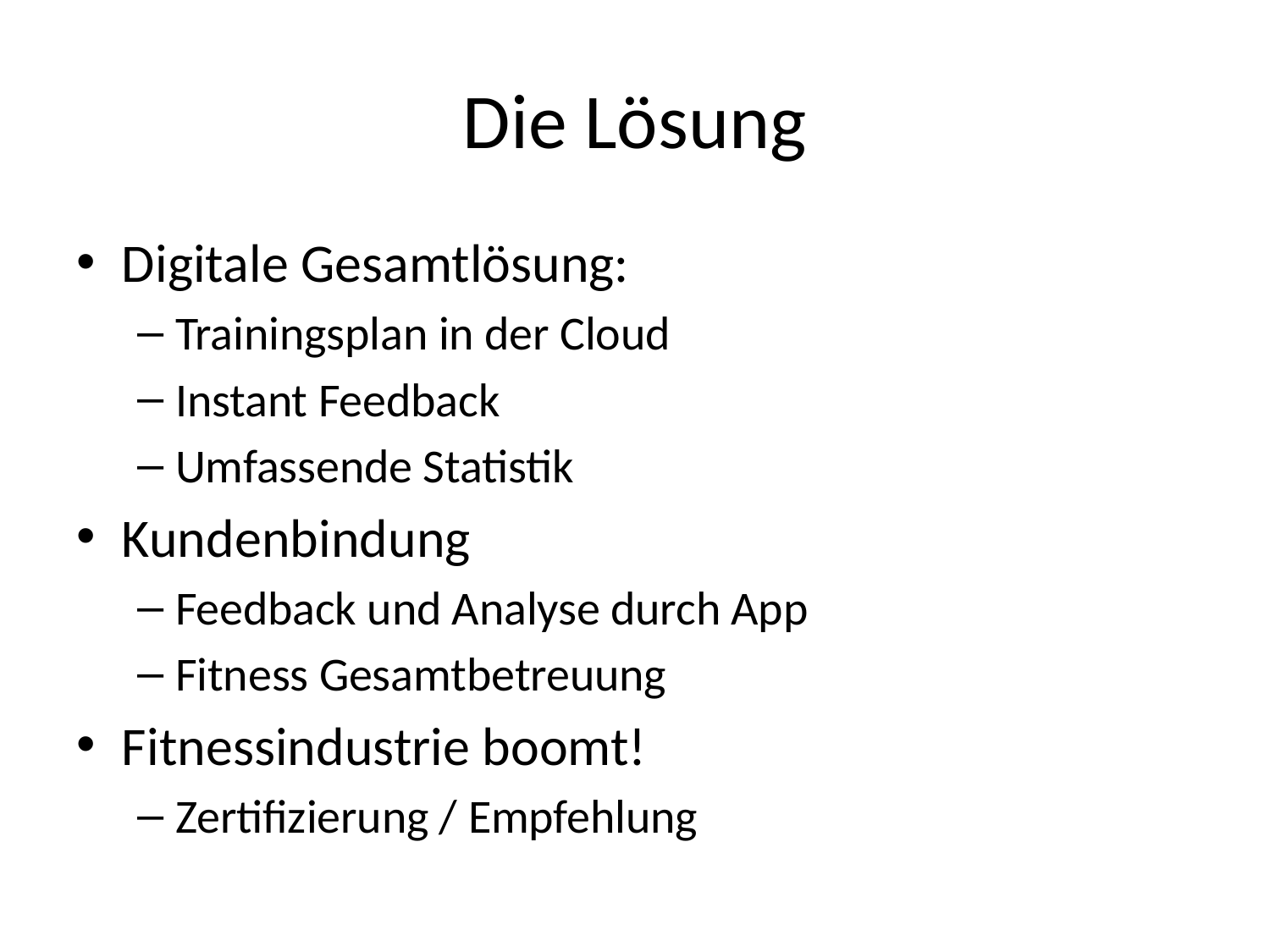

# Die Lösung
Digitale Gesamtlösung:
Trainingsplan in der Cloud
Instant Feedback
Umfassende Statistik
Kundenbindung
Feedback und Analyse durch App
Fitness Gesamtbetreuung
Fitnessindustrie boomt!
Zertifizierung / Empfehlung